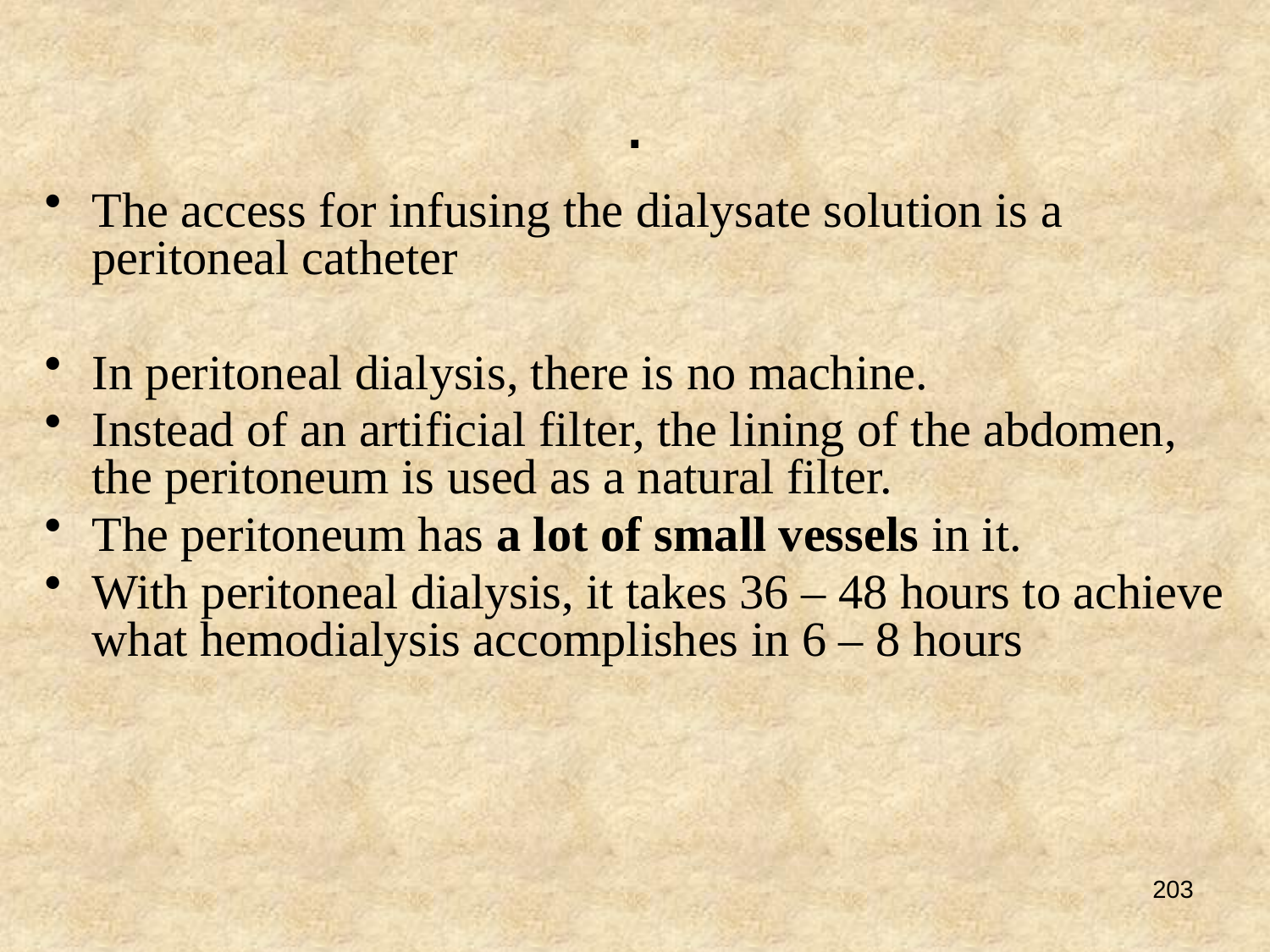

# .

The access for infusing the dialysate solution is a peritoneal catheter

In peritoneal dialysis, there is no machine.
Instead of an artificial filter, the lining of the abdomen, the peritoneum is used as a natural filter.
The peritoneum has a lot of small vessels in it.
With peritoneal dialysis, it takes 36 – 48 hours to achieve what hemodialysis accomplishes in 6 – 8 hours

203